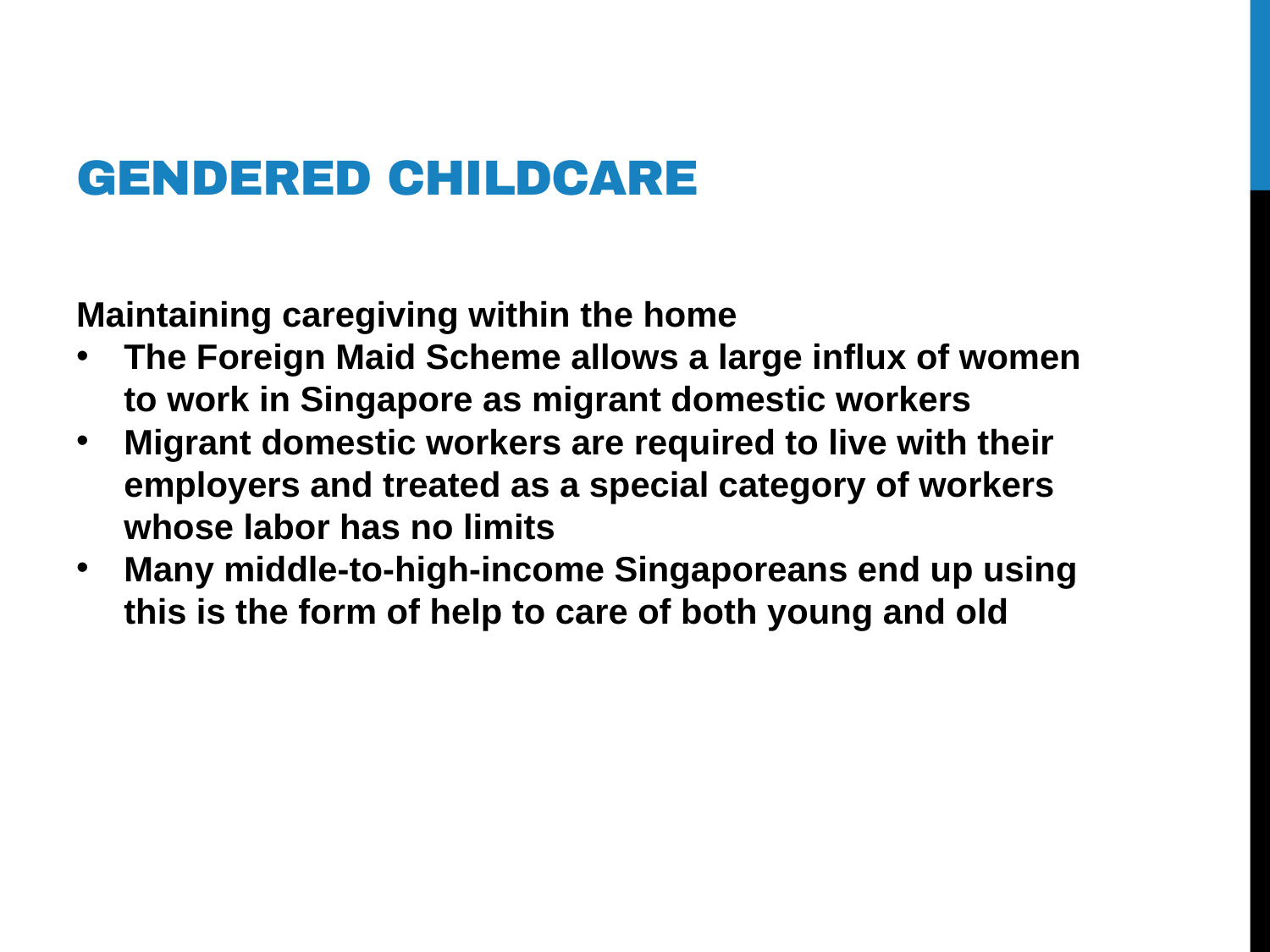

# Gendered childcare

Maintaining caregiving within the home
The Foreign Maid Scheme allows a large influx of women to work in Singapore as migrant domestic workers
Migrant domestic workers are required to live with their employers and treated as a special category of workers whose labor has no limits
Many middle-to-high-income Singaporeans end up using this is the form of help to care of both young and old